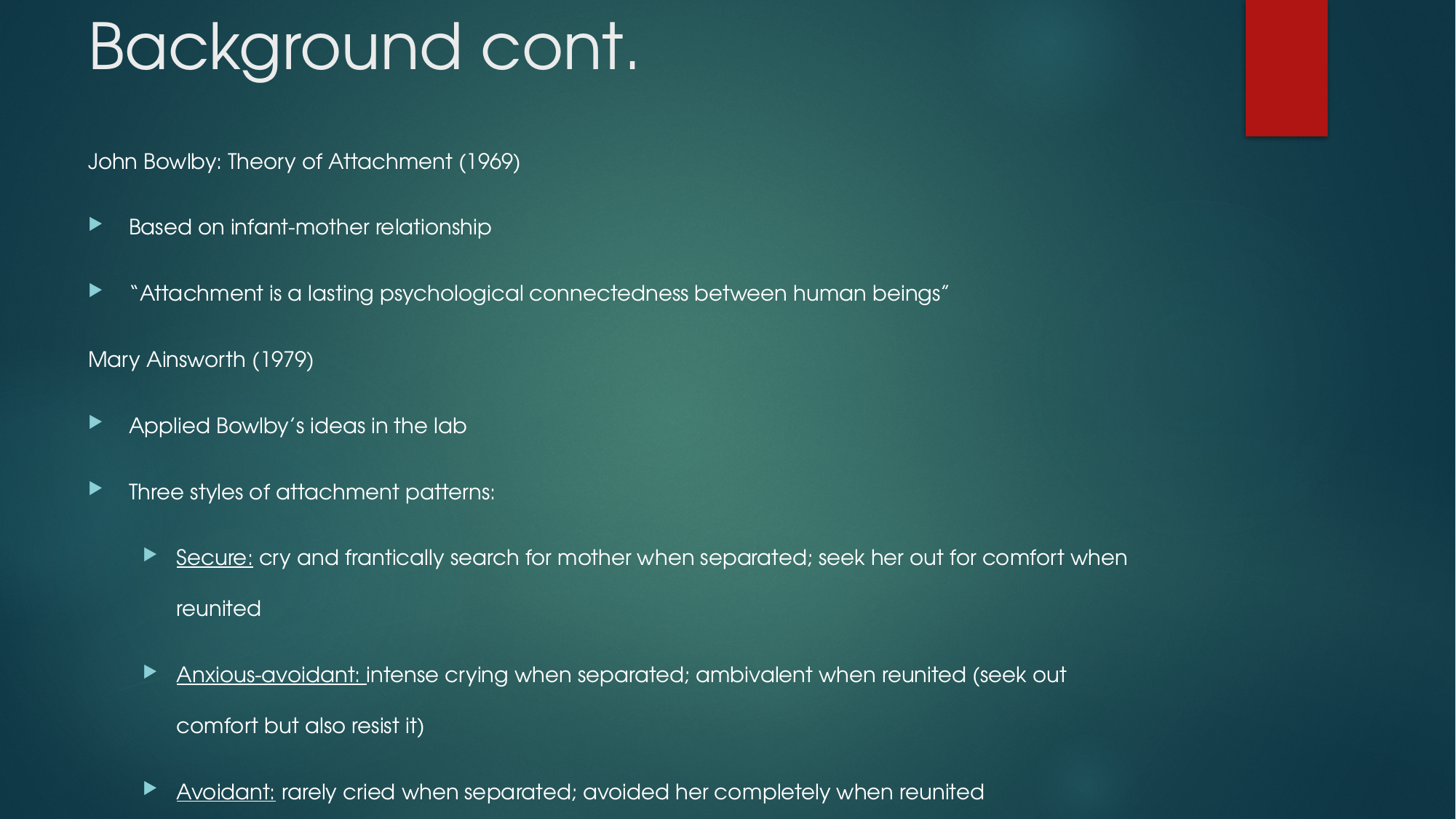

# Background cont.
John Bowlby: Theory of Attachment (1969)
Based on infant-mother relationship
“Attachment is a lasting psychological connectedness between human beings”
Mary Ainsworth (1979)
Applied Bowlby’s ideas in the lab
Three styles of attachment patterns:
Secure: cry and frantically search for mother when separated; seek her out for comfort when reunited
Anxious-avoidant: intense crying when separated; ambivalent when reunited (seek out comfort but also resist it)
Avoidant: rarely cried when separated; avoided her completely when reunited